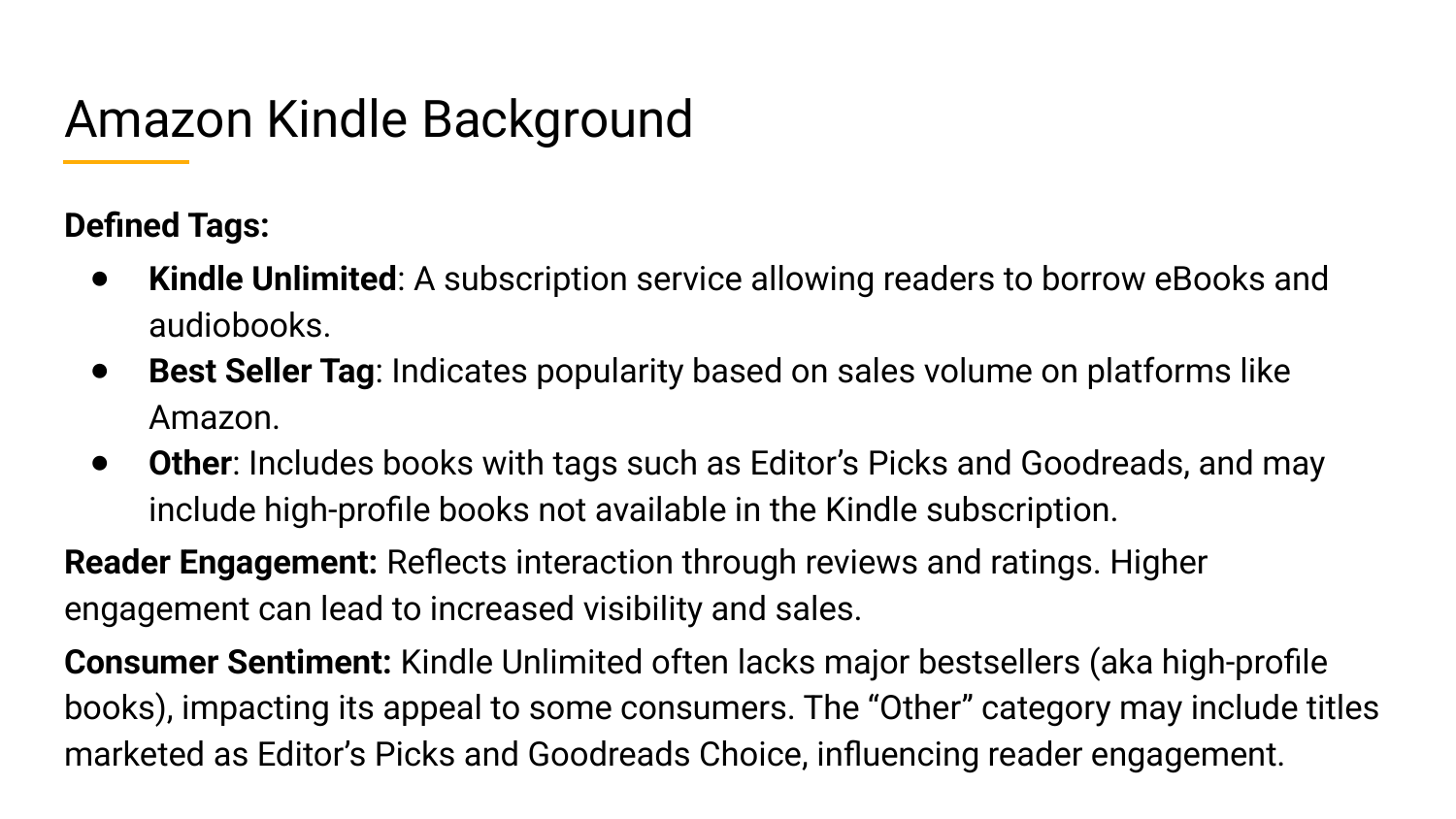

# Amazon Kindle Background
Defined Tags:
Kindle Unlimited: A subscription service allowing readers to borrow eBooks and audiobooks.
Best Seller Tag: Indicates popularity based on sales volume on platforms like Amazon.
Other: Includes books with tags such as Editor’s Picks and Goodreads, and may include high-profile books not available in the Kindle subscription.
Reader Engagement: Reflects interaction through reviews and ratings. Higher engagement can lead to increased visibility and sales.
Consumer Sentiment: Kindle Unlimited often lacks major bestsellers (aka high-profile books), impacting its appeal to some consumers. The “Other” category may include titles marketed as Editor’s Picks and Goodreads Choice, influencing reader engagement.